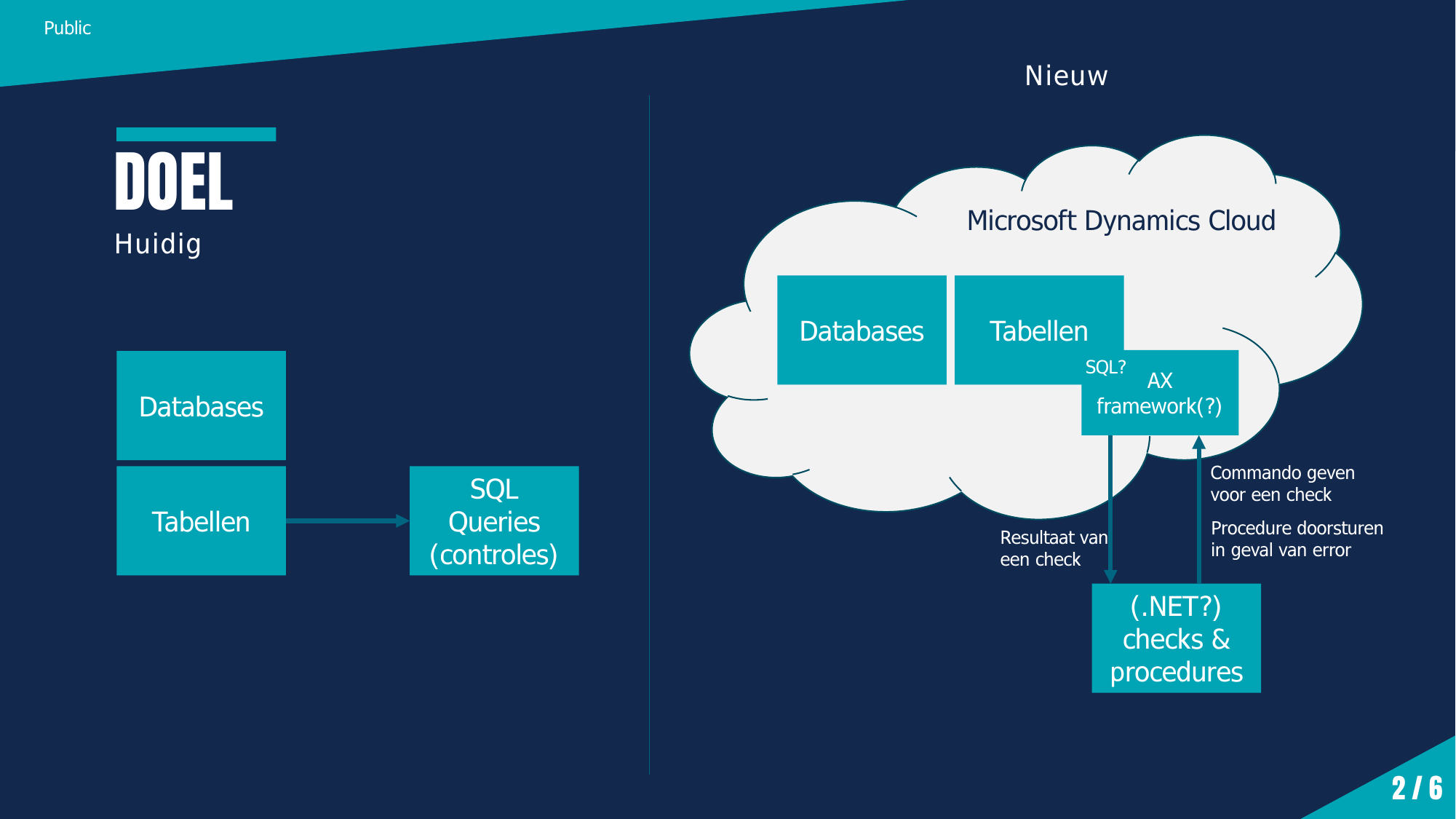

Public
Nieuw
# DOEL

Microsoft Dynamics Cloud
Huidig
Databases
Tabellen
SQL?
AX framework(?)
Databases
Commando geven
voor een check
Tabellen
SQL Queries (controles)
Procedure doorsturen
in geval van error
Resultaat van
een check
(.NET?) checks & procedures
2 / 6